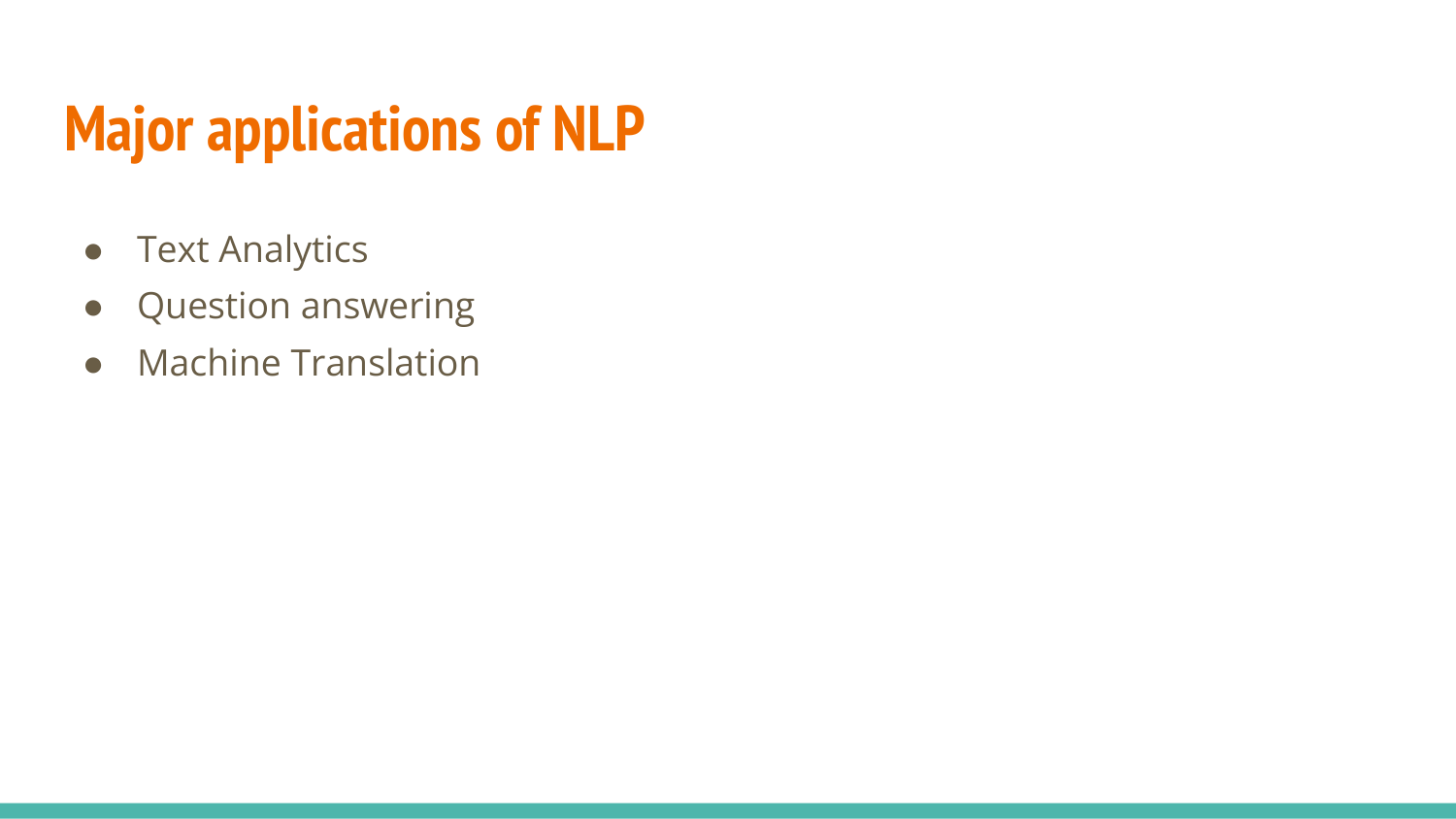

# Major applications of NLP
Text Analytics
Question answering
Machine Translation